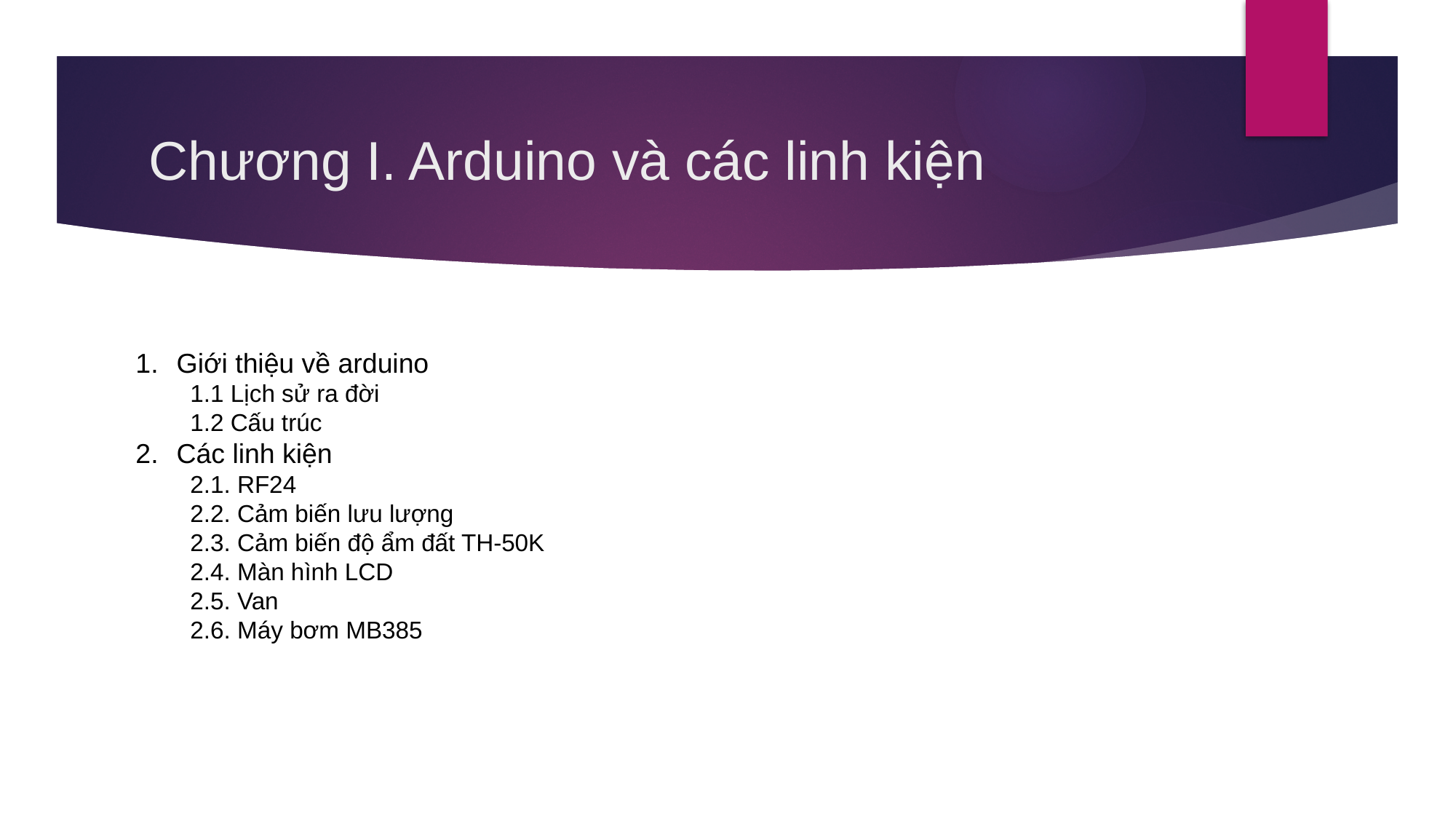

# Chương I. Arduino và các linh kiện
Giới thiệu về arduino
1.1 Lịch sử ra đời
1.2 Cấu trúc
Các linh kiện
2.1. RF24
2.2. Cảm biến lưu lượng
2.3. Cảm biến độ ẩm đất TH-50K
2.4. Màn hình LCD
2.5. Van
2.6. Máy bơm MB385